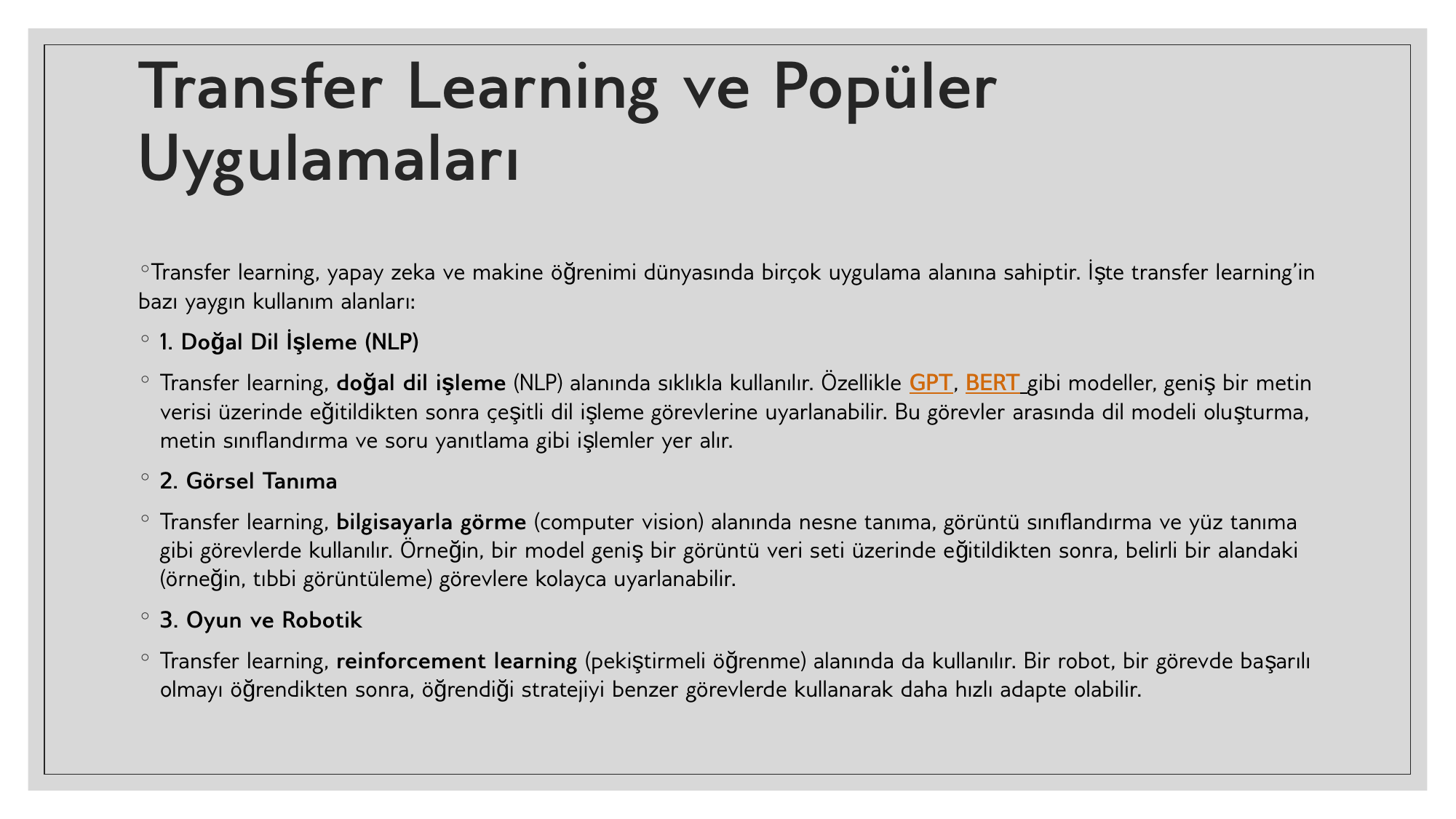

# Transfer Learning ve Popüler Uygulamaları

Transfer learning, yapay zeka ve makine öğrenimi dünyasında birçok uygulama alanına sahiptir. İşte transfer learning’in bazı yaygın kullanım alanları:
1. Doğal Dil İşleme (NLP)
Transfer learning, doğal dil işleme (NLP) alanında sıklıkla kullanılır. Özellikle GPT, BERT gibi modeller, geniş bir metin verisi üzerinde eğitildikten sonra çeşitli dil işleme görevlerine uyarlanabilir. Bu görevler arasında dil modeli oluşturma, metin sınıflandırma ve soru yanıtlama gibi işlemler yer alır.
2. Görsel Tanıma
Transfer learning, bilgisayarla görme (computer vision) alanında nesne tanıma, görüntü sınıflandırma ve yüz tanıma gibi görevlerde kullanılır. Örneğin, bir model geniş bir görüntü veri seti üzerinde eğitildikten sonra, belirli bir alandaki (örneğin, tıbbi görüntüleme) görevlere kolayca uyarlanabilir.
3. Oyun ve Robotik
Transfer learning, reinforcement learning (pekiştirmeli öğrenme) alanında da kullanılır. Bir robot, bir görevde başarılı olmayı öğrendikten sonra, öğrendiği stratejiyi benzer görevlerde kullanarak daha hızlı adapte olabilir.